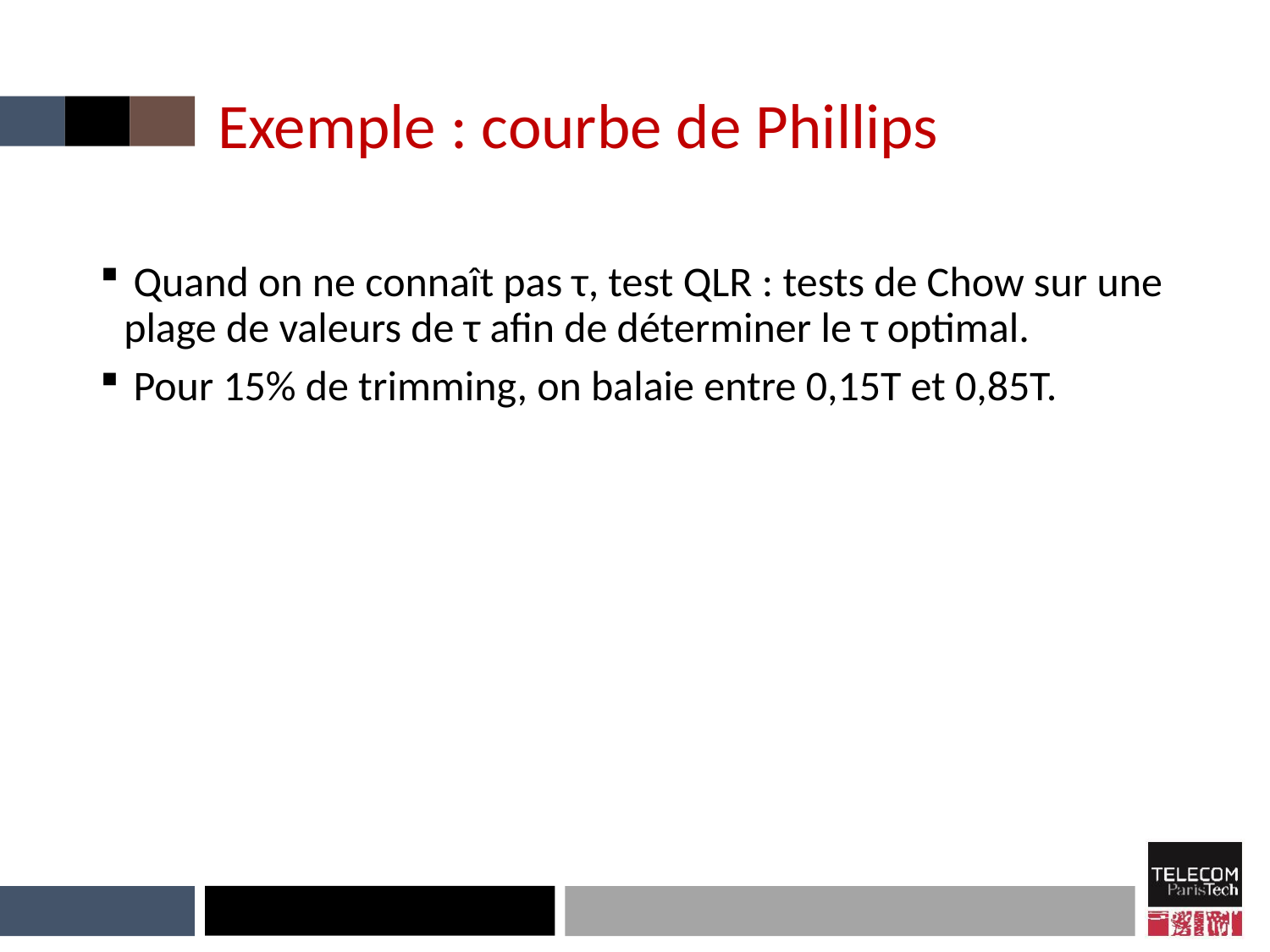

# Exemple : courbe de Phillips
 Quand on ne connaît pas τ, test QLR : tests de Chow sur une plage de valeurs de τ afin de déterminer le τ optimal.
 Pour 15% de trimming, on balaie entre 0,15T et 0,85T.